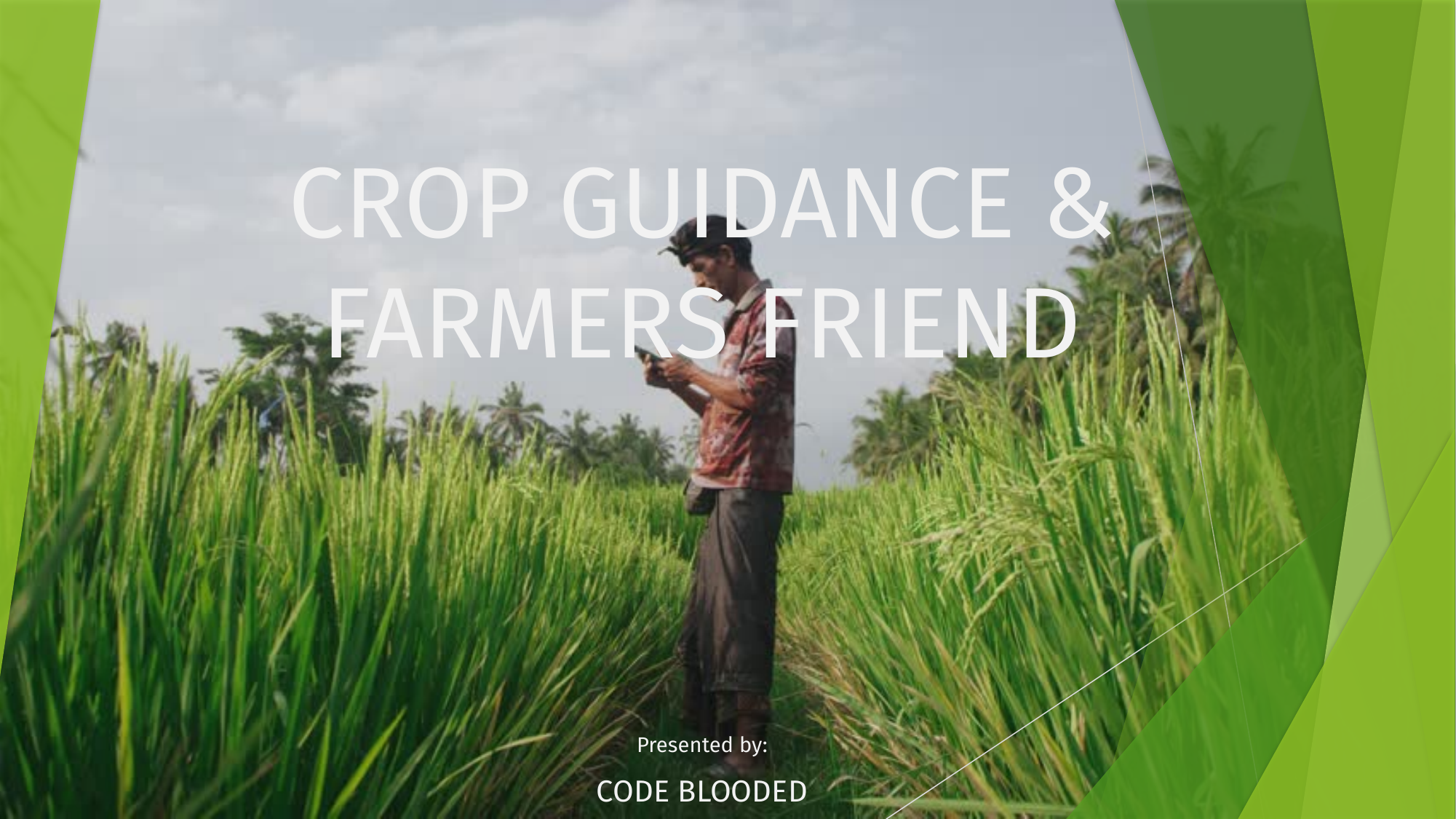

# CROP GUIDANCE & FARMERS FRIEND
Presented by:
CODE BLOODED